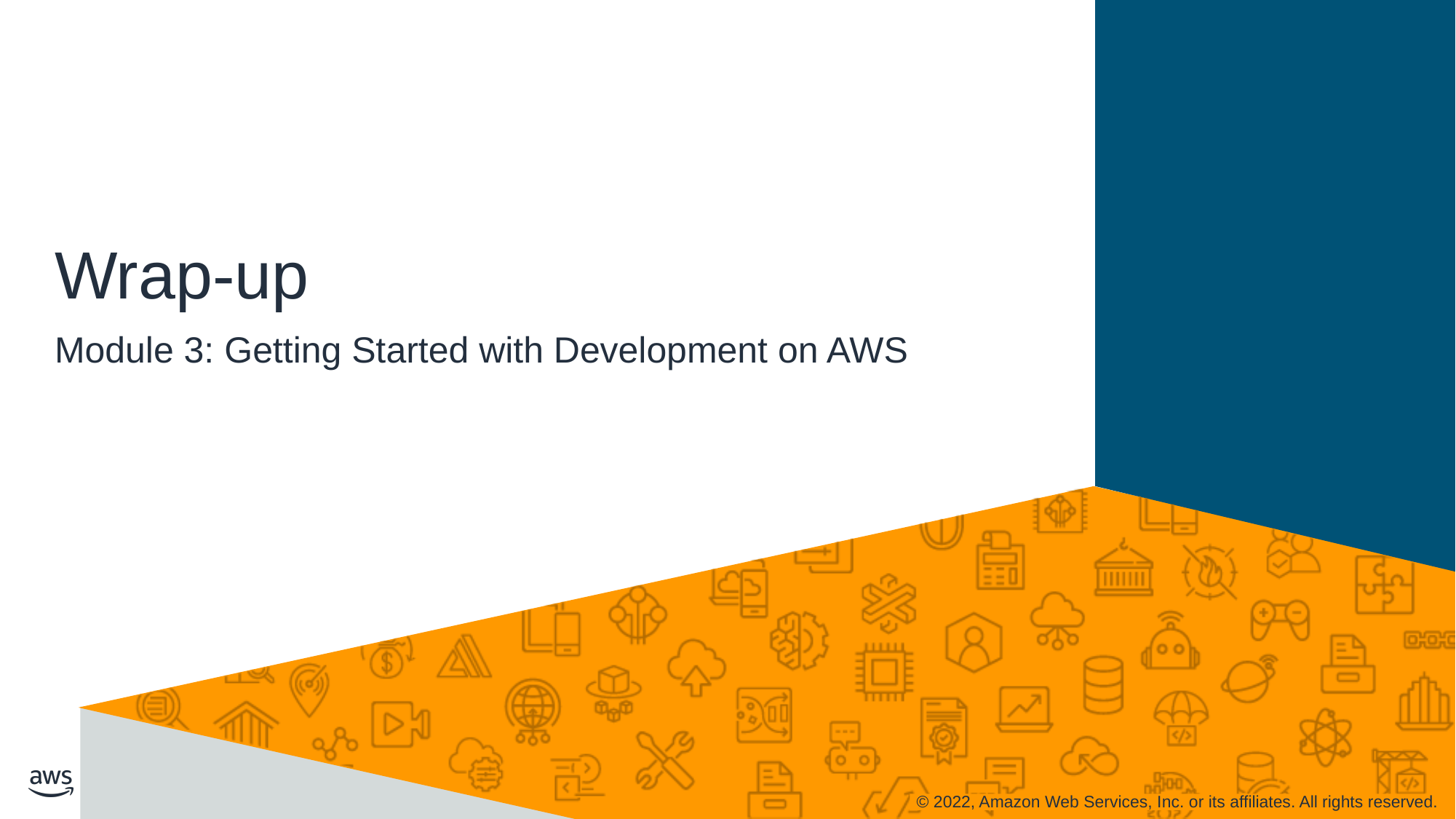

# Wrap-up
Module 3: Getting Started with Development on AWS